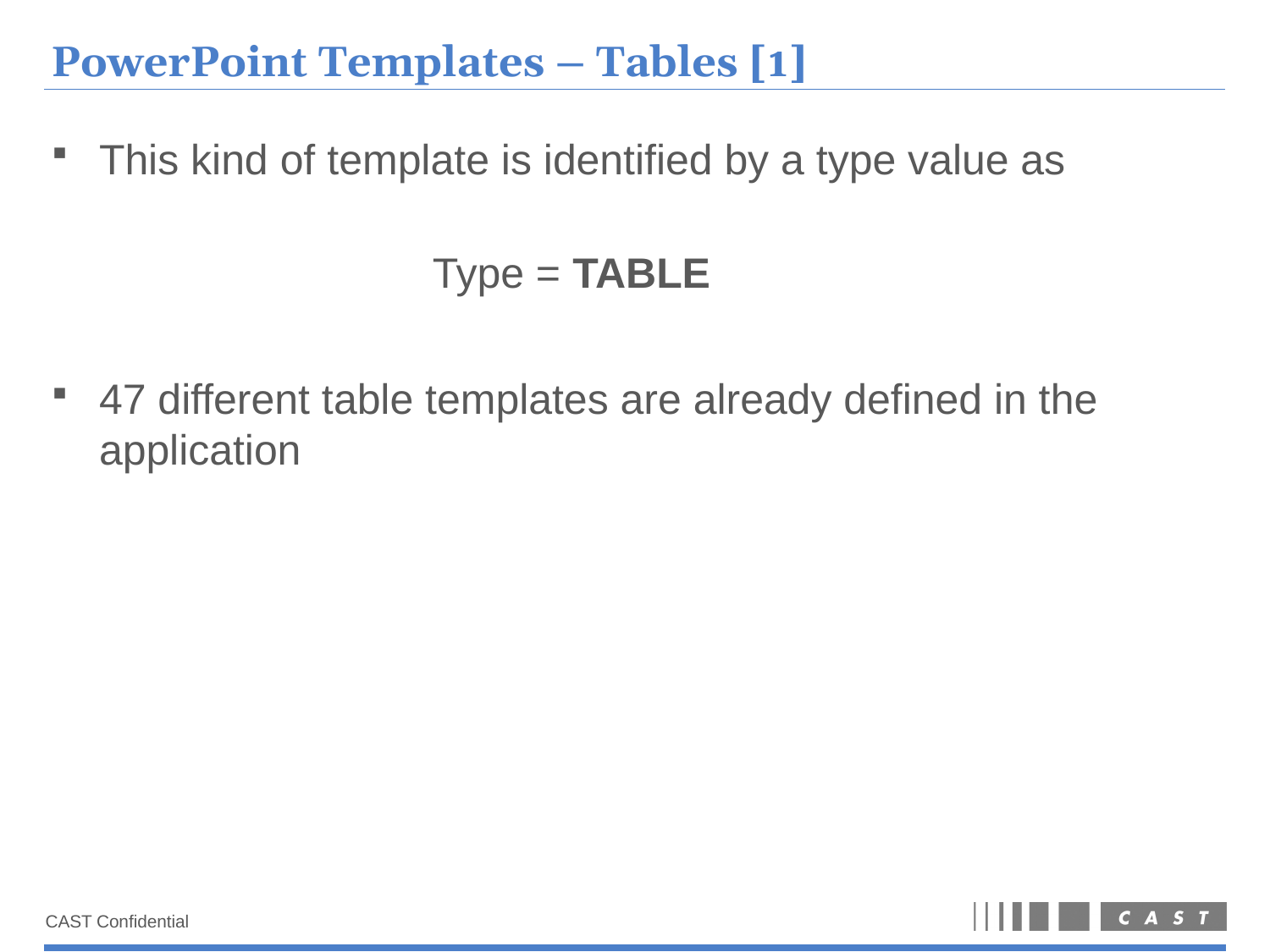

# PowerPoint Templates – Tables [1]
This kind of template is identified by a type value as
			Type = TABLE

47 different table templates are already defined in the application